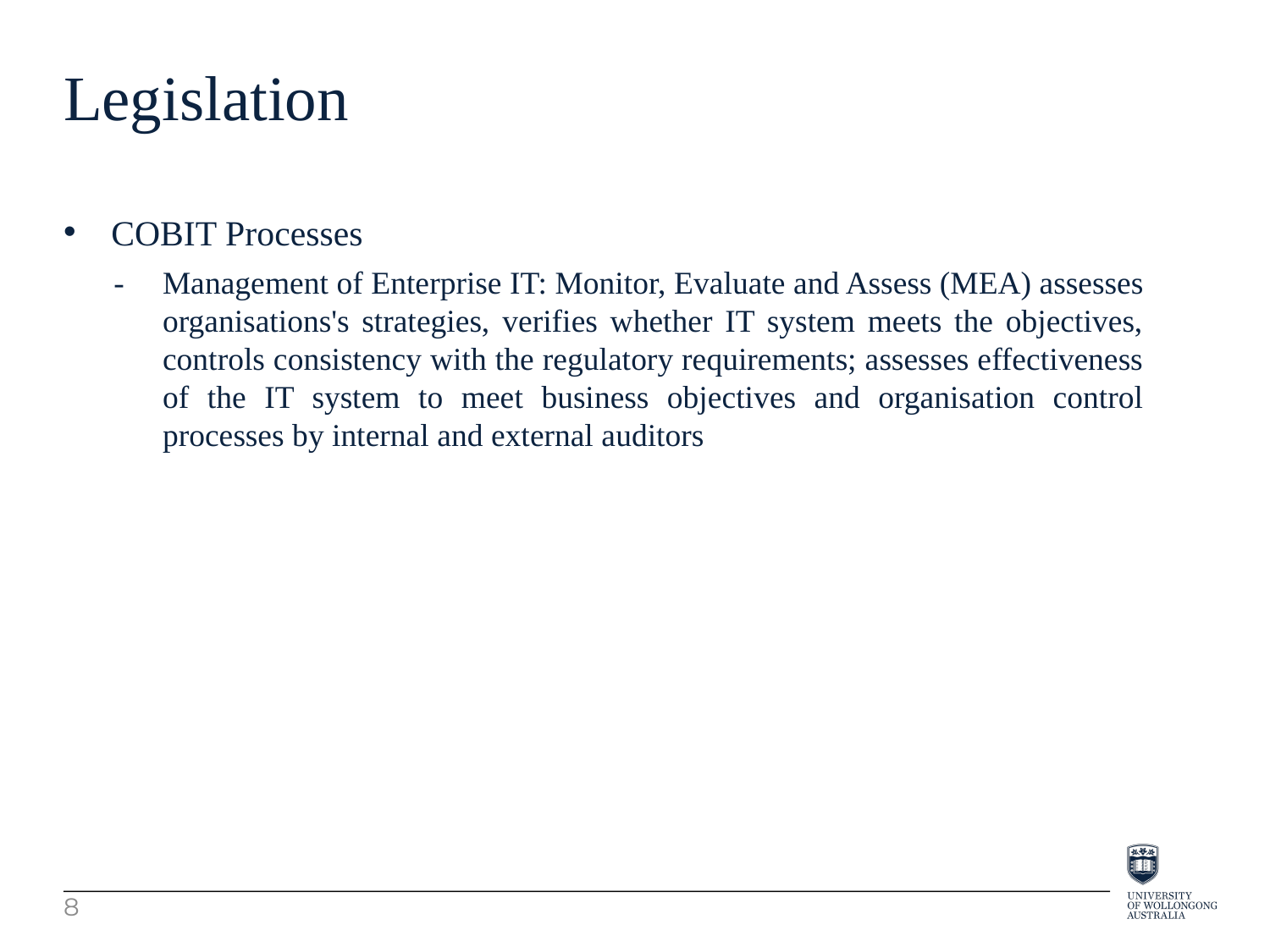

Legislation
COBIT Processes
-	Management of Enterprise IT: Monitor, Evaluate and Assess (MEA) assesses organisations's strategies, verifies whether IT system meets the objectives, controls consistency with the regulatory requirements; assesses effectiveness of the IT system to meet business objectives and organisation control processes by internal and external auditors
8